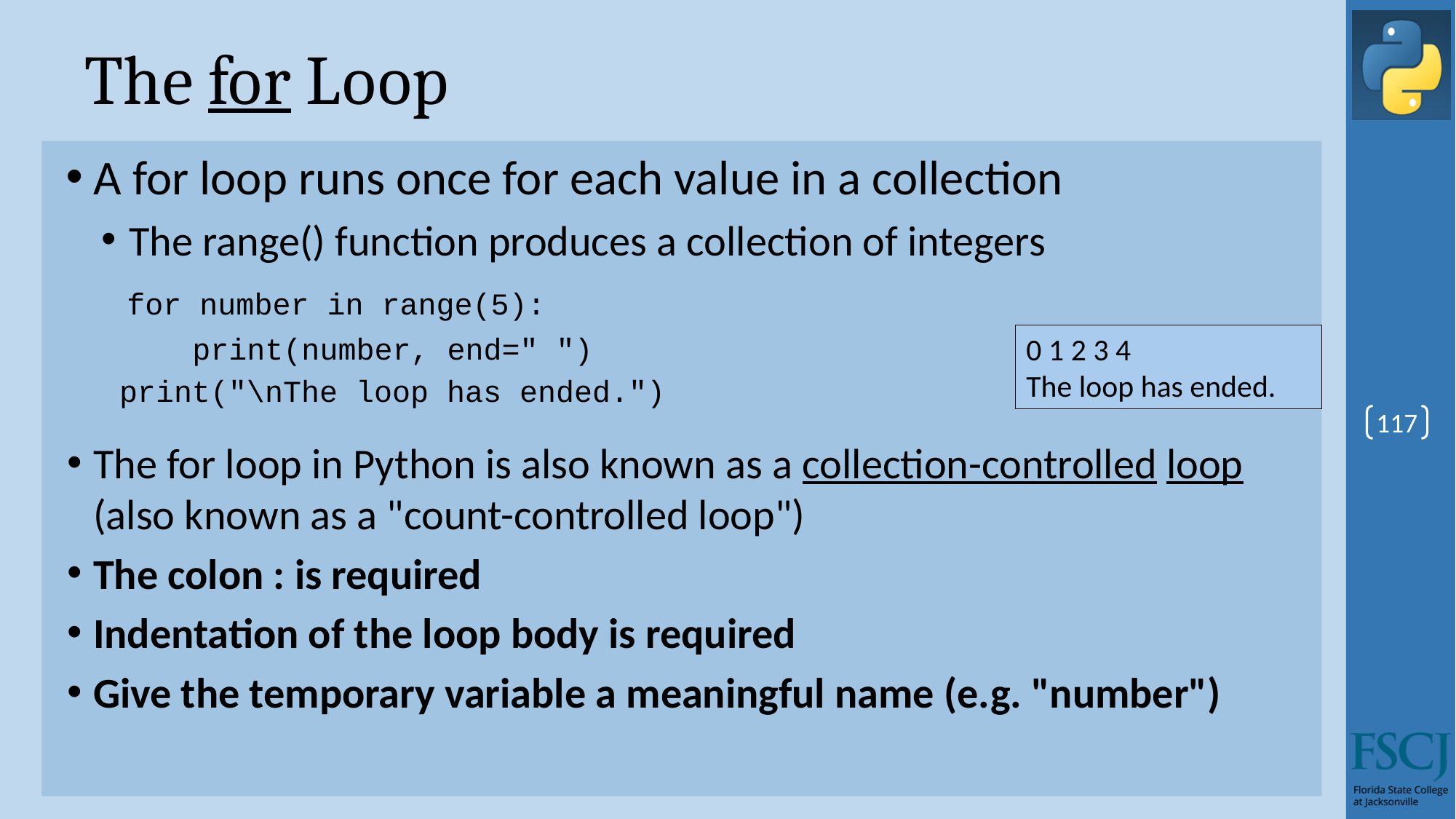

# The for Loop
A for loop runs once for each value in a collection
The range() function produces a collection of integers
 for number in range(5):
     print(number, end=" ")
 print("\nThe loop has ended.")

The for loop in Python is also known as a collection-controlled loop (also known as a "count-controlled loop")
The colon : is required
Indentation of the loop body is required
Give the temporary variable a meaningful name (e.g. "number")
0 1 2 3 4
The loop has ended.
117